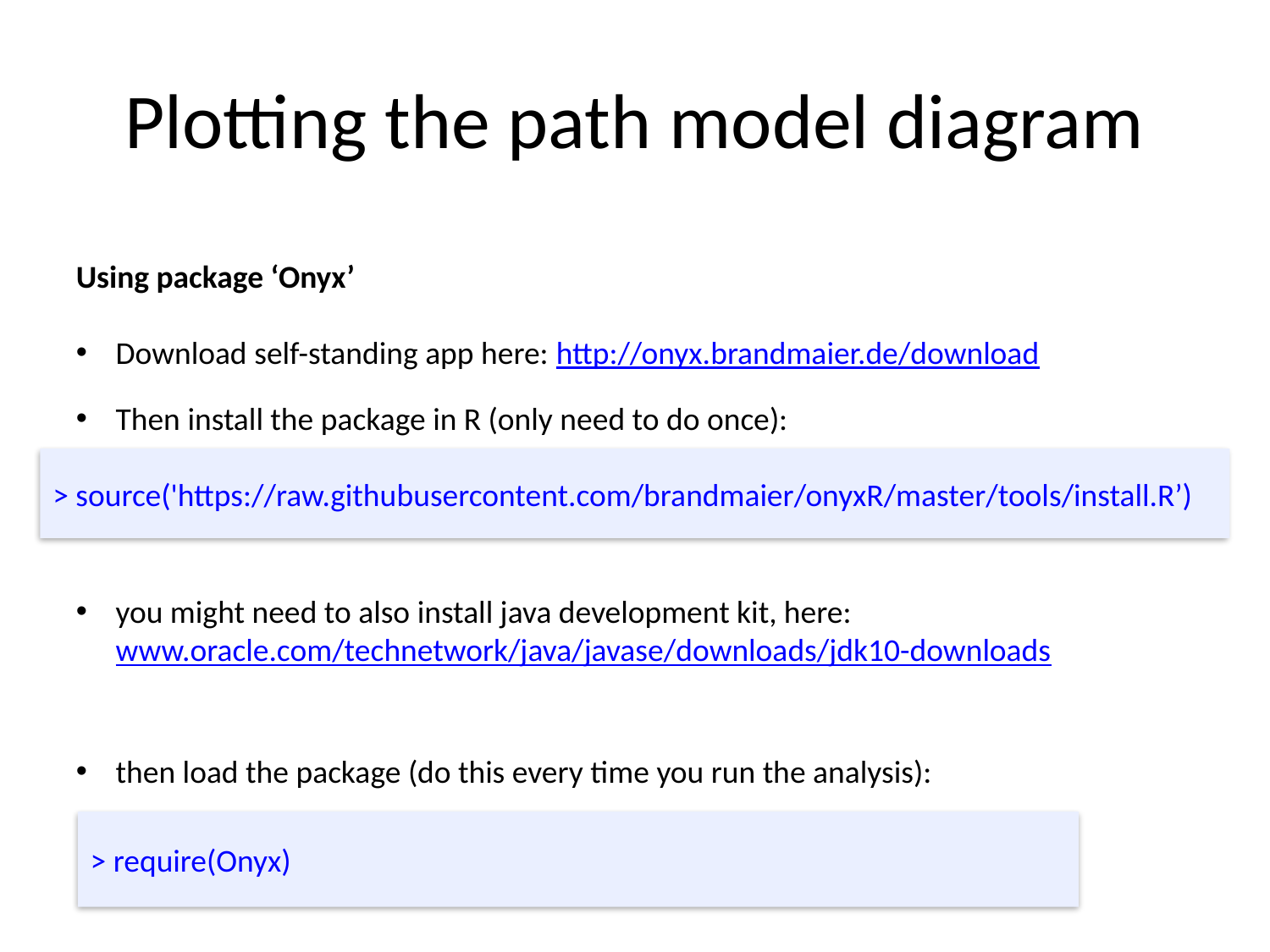

# Plotting the path model diagram
Using package ‘Onyx’

Download self-standing app here: http://onyx.brandmaier.de/download
Then install the package in R (only need to do once):
> source('https://raw.githubusercontent.com/brandmaier/onyxR/master/tools/install.R’)
you might need to also install java development kit, here: www.oracle.com/technetwork/java/javase/downloads/jdk10-downloads

then load the package (do this every time you run the analysis):
> require(Onyx)